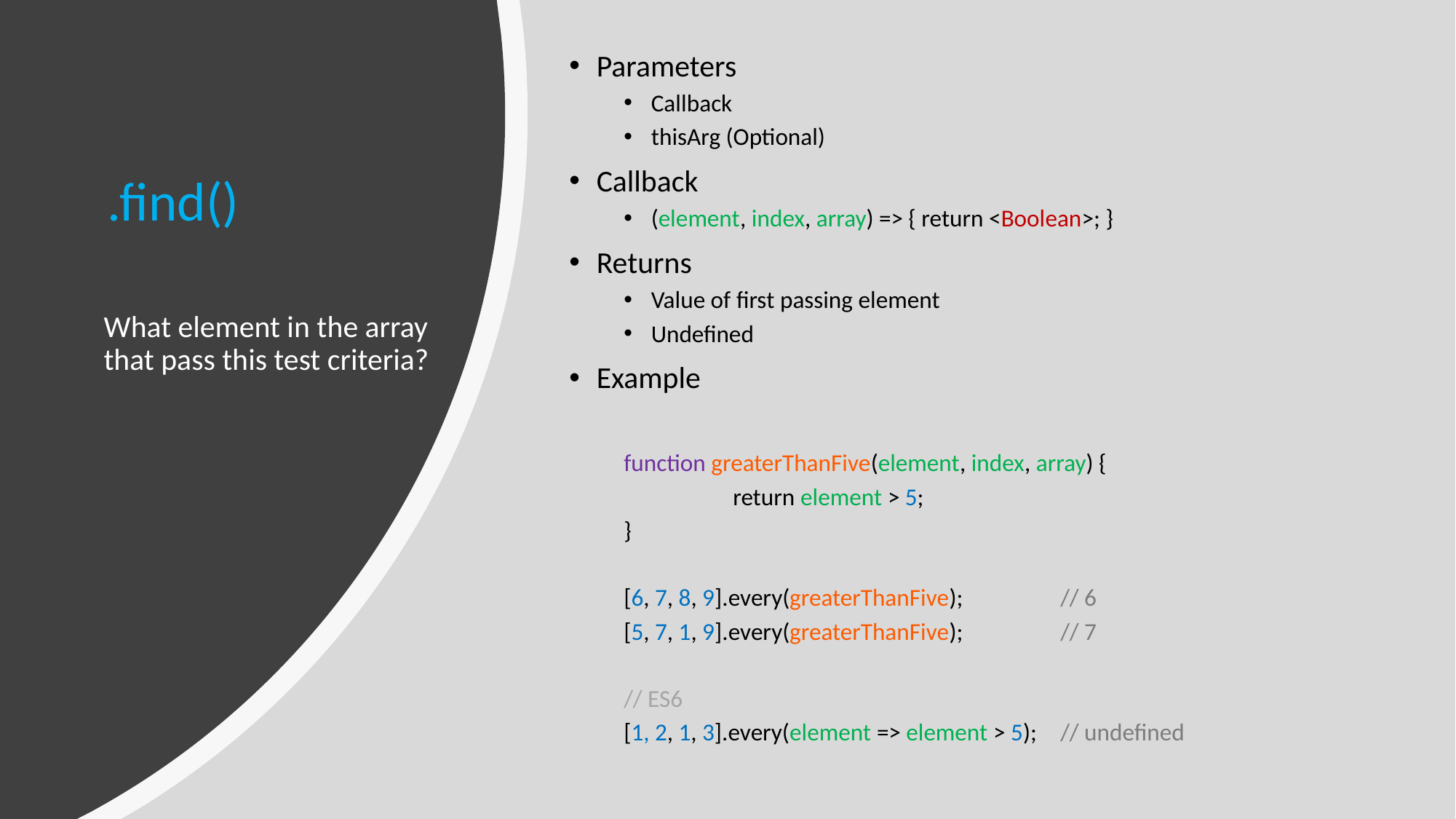

Parameters
Callback
thisArg (Optional)
Callback
(element, index, array) => { return <Boolean>; }
Returns
Value of first passing element
Undefined
Example

function greaterThanFive(element, index, array) {
	return element > 5;
}

[6, 7, 8, 9].every(greaterThanFive);	// 6
[5, 7, 1, 9].every(greaterThanFive);	// 7

// ES6
[1, 2, 1, 3].every(element => element > 5);	// undefined

# .find()
What element in the array that pass this test criteria?